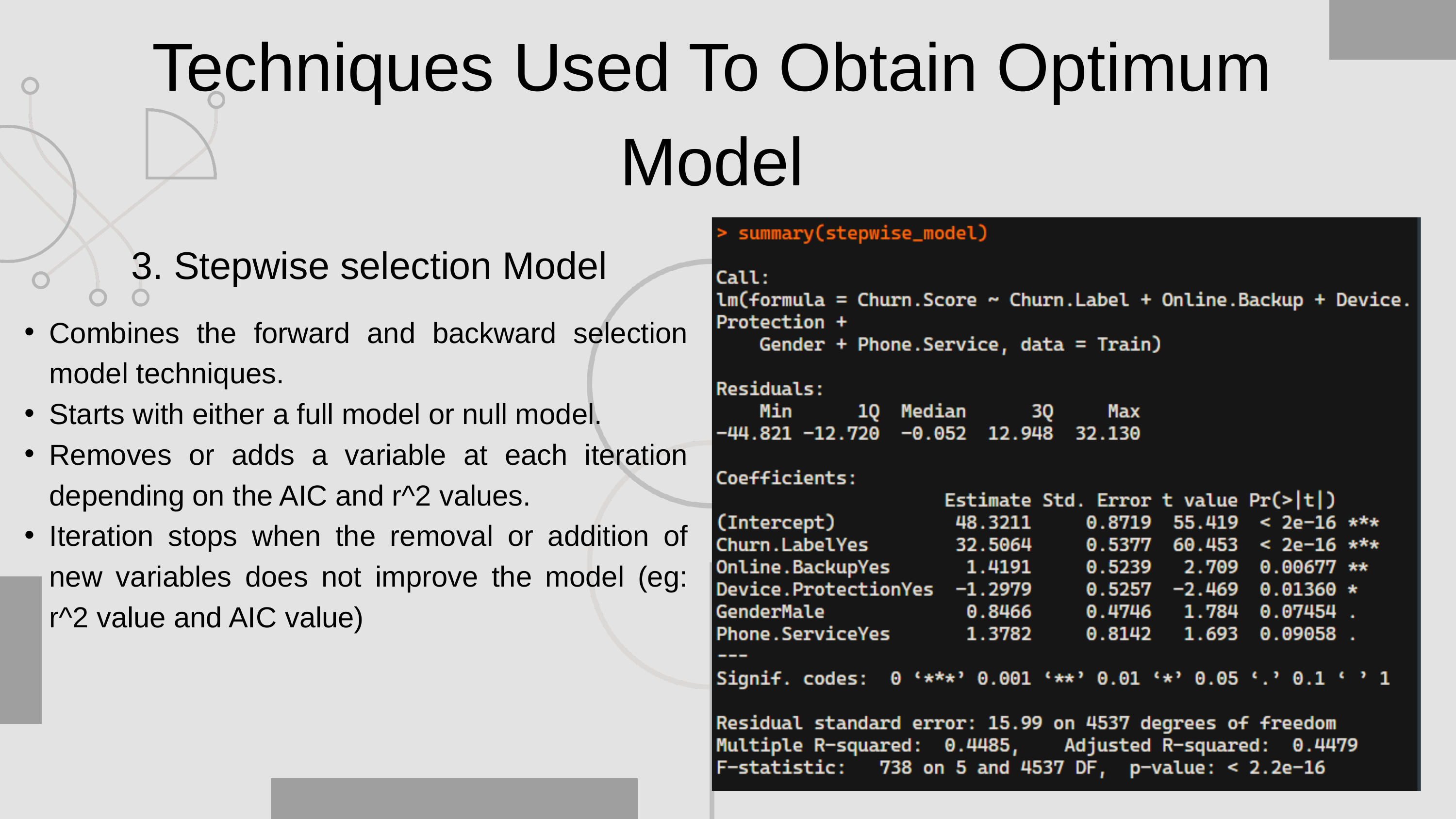

Techniques Used To Obtain Optimum Model

3. Stepwise selection Model

Combines the forward and backward selection model techniques.
Starts with either a full model or null model.
Removes or adds a variable at each iteration depending on the AIC and r^2 values.
Iteration stops when the removal or addition of new variables does not improve the model (eg: r^2 value and AIC value)